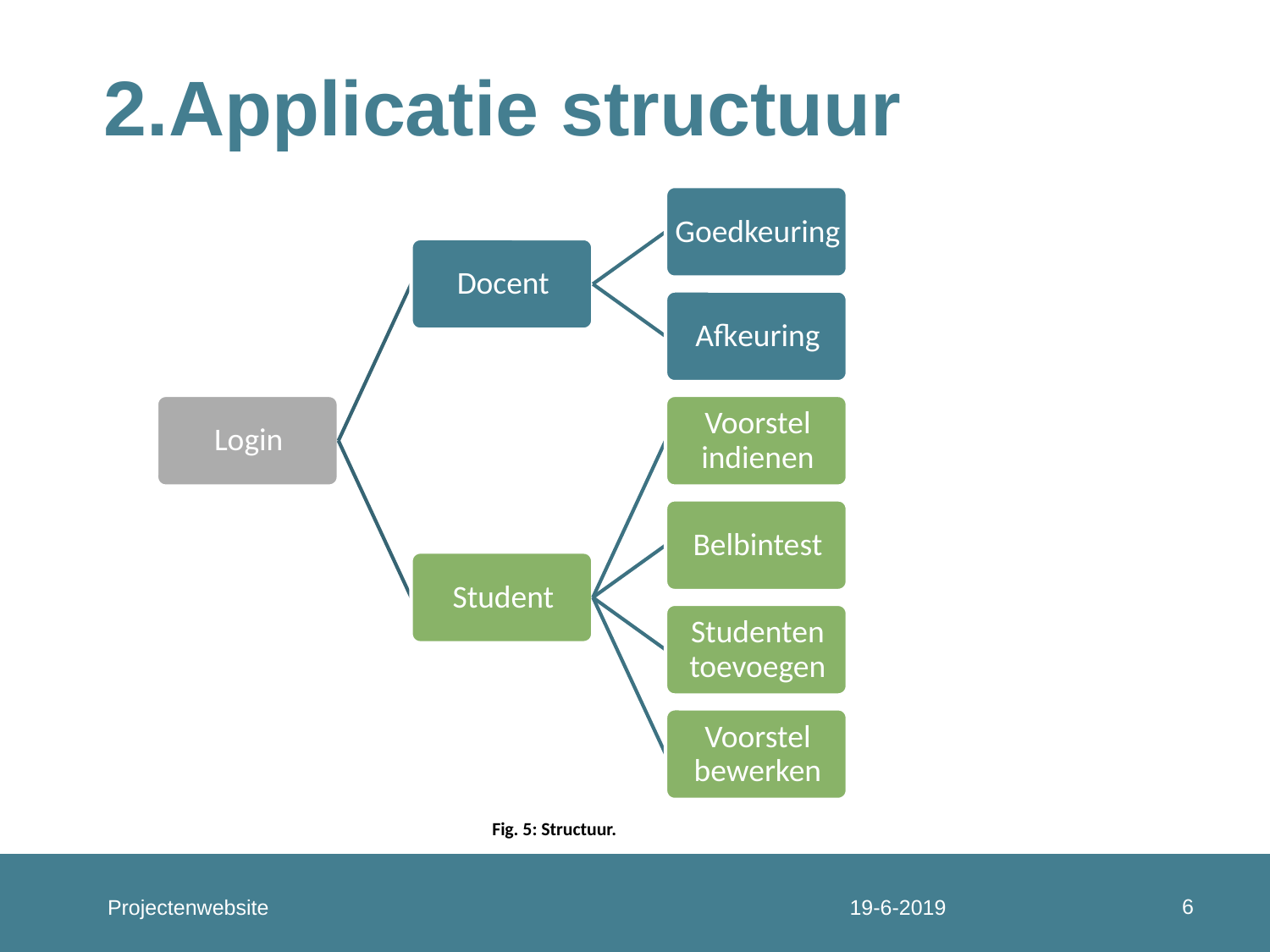

# 2.Applicatie structuur
Login

Docent

Goedkeuring

Afkeuring

Student

Voorstel indienen

Belbintest

Studenten toevoegen

Voorstel bewerken

Fig. 5: Structuur.
6
Projectenwebsite
19-6-2019